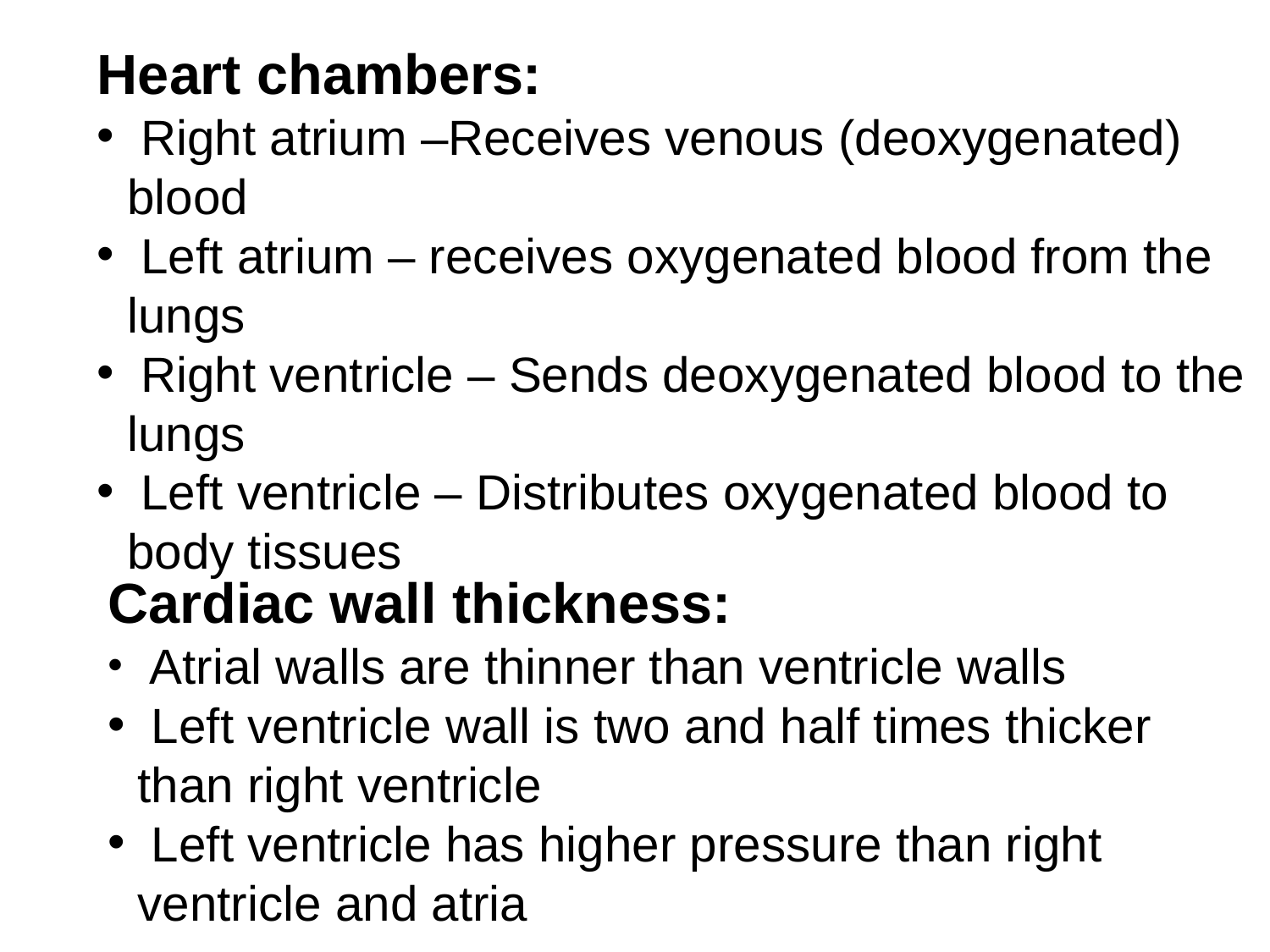

Heart chambers:
 Right atrium –Receives venous (deoxygenated) blood
 Left atrium – receives oxygenated blood from the lungs
 Right ventricle – Sends deoxygenated blood to the lungs
 Left ventricle – Distributes oxygenated blood to body tissues
Cardiac wall thickness:
 Atrial walls are thinner than ventricle walls
 Left ventricle wall is two and half times thicker than right ventricle
 Left ventricle has higher pressure than right ventricle and atria